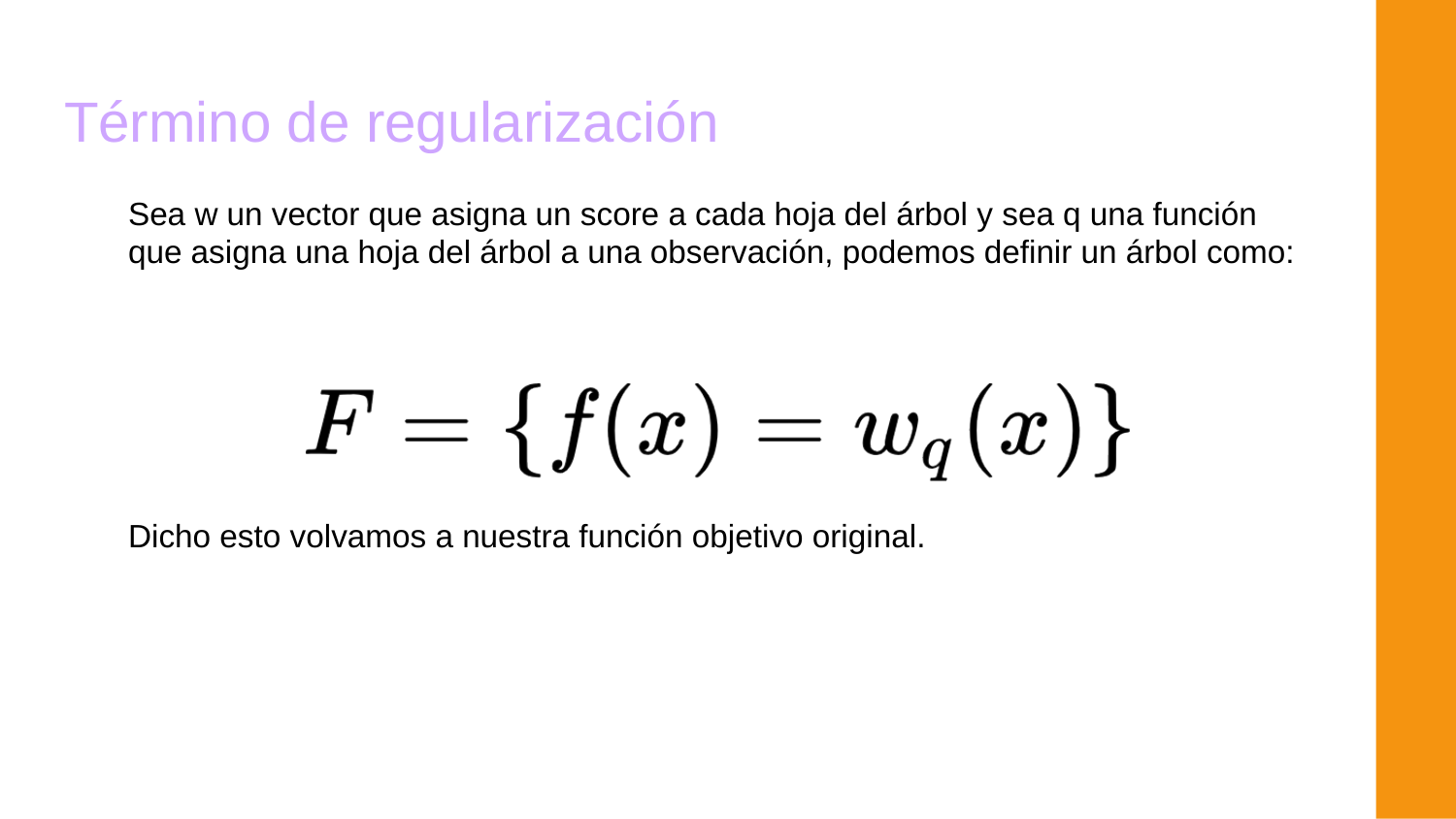

# Término de regularización
Sea w un vector que asigna un score a cada hoja del árbol y sea q una función que asigna una hoja del árbol a una observación, podemos definir un árbol como:

Dicho esto volvamos a nuestra función objetivo original.